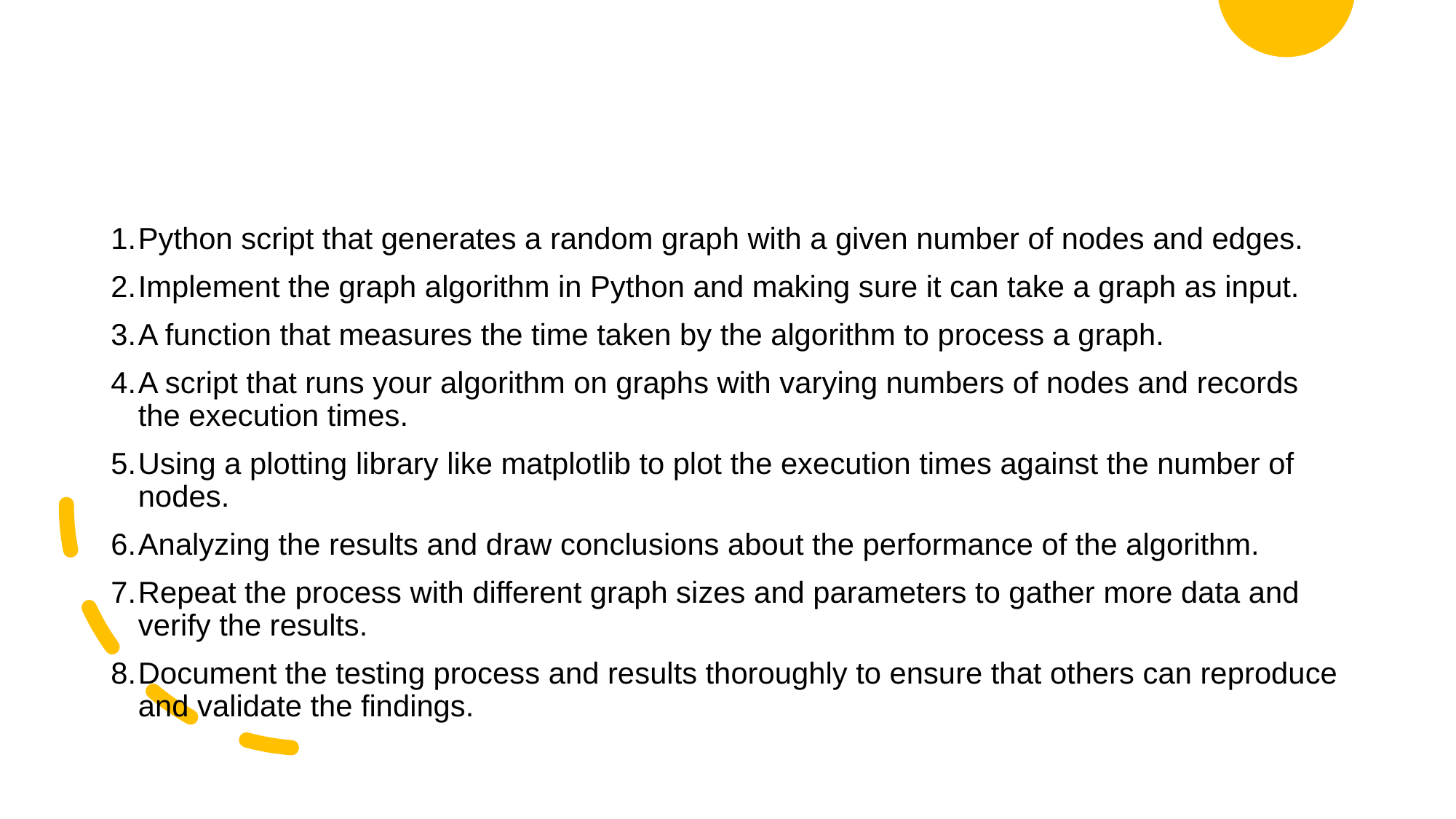

#
Python script that generates a random graph with a given number of nodes and edges.
Implement the graph algorithm in Python and making sure it can take a graph as input.
A function that measures the time taken by the algorithm to process a graph.
A script that runs your algorithm on graphs with varying numbers of nodes and records the execution times.
Using a plotting library like matplotlib to plot the execution times against the number of nodes.
Analyzing the results and draw conclusions about the performance of the algorithm.
Repeat the process with different graph sizes and parameters to gather more data and verify the results.
Document the testing process and results thoroughly to ensure that others can reproduce and validate the findings.